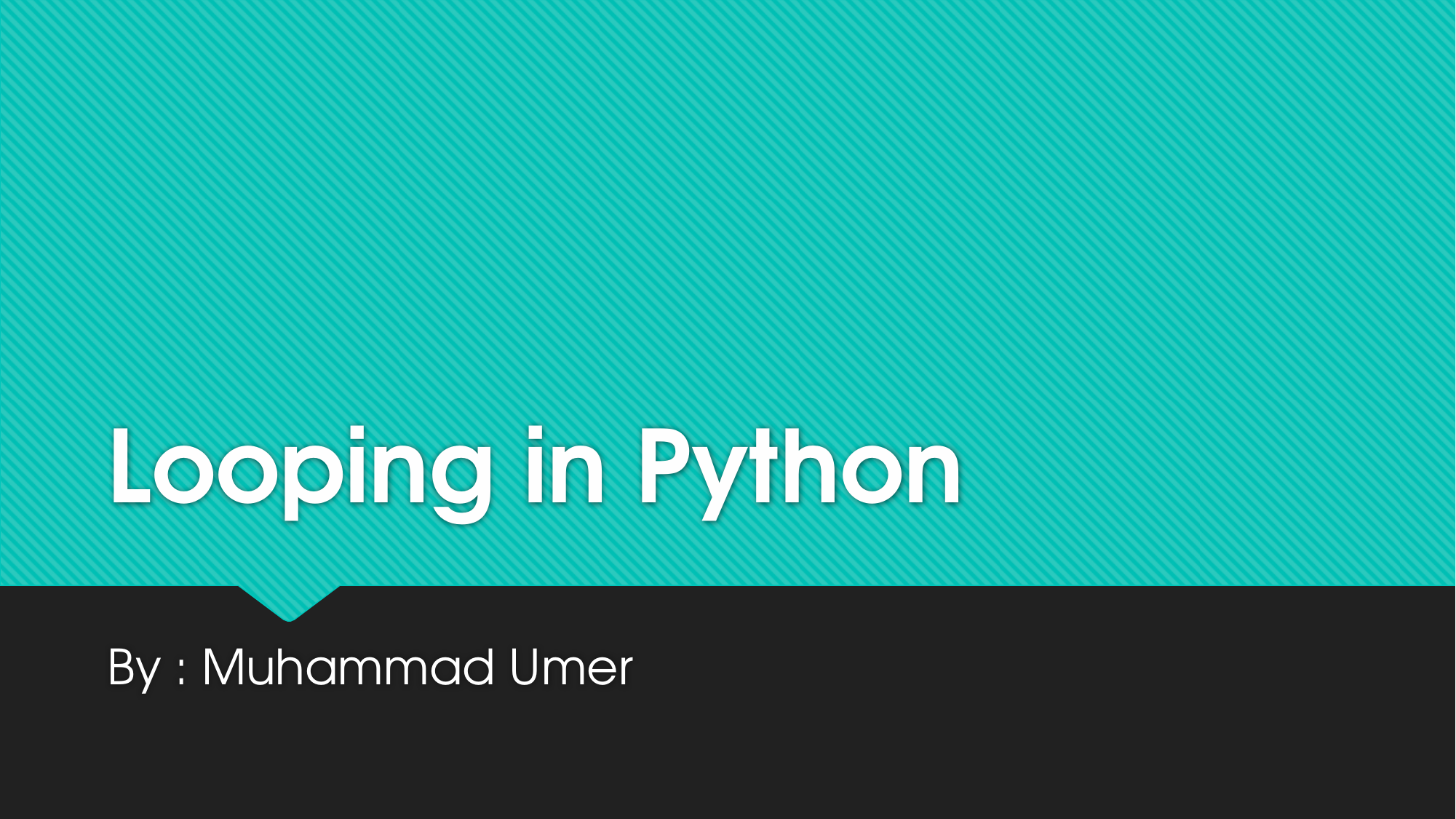

# Looping in Python
By : Muhammad Umer